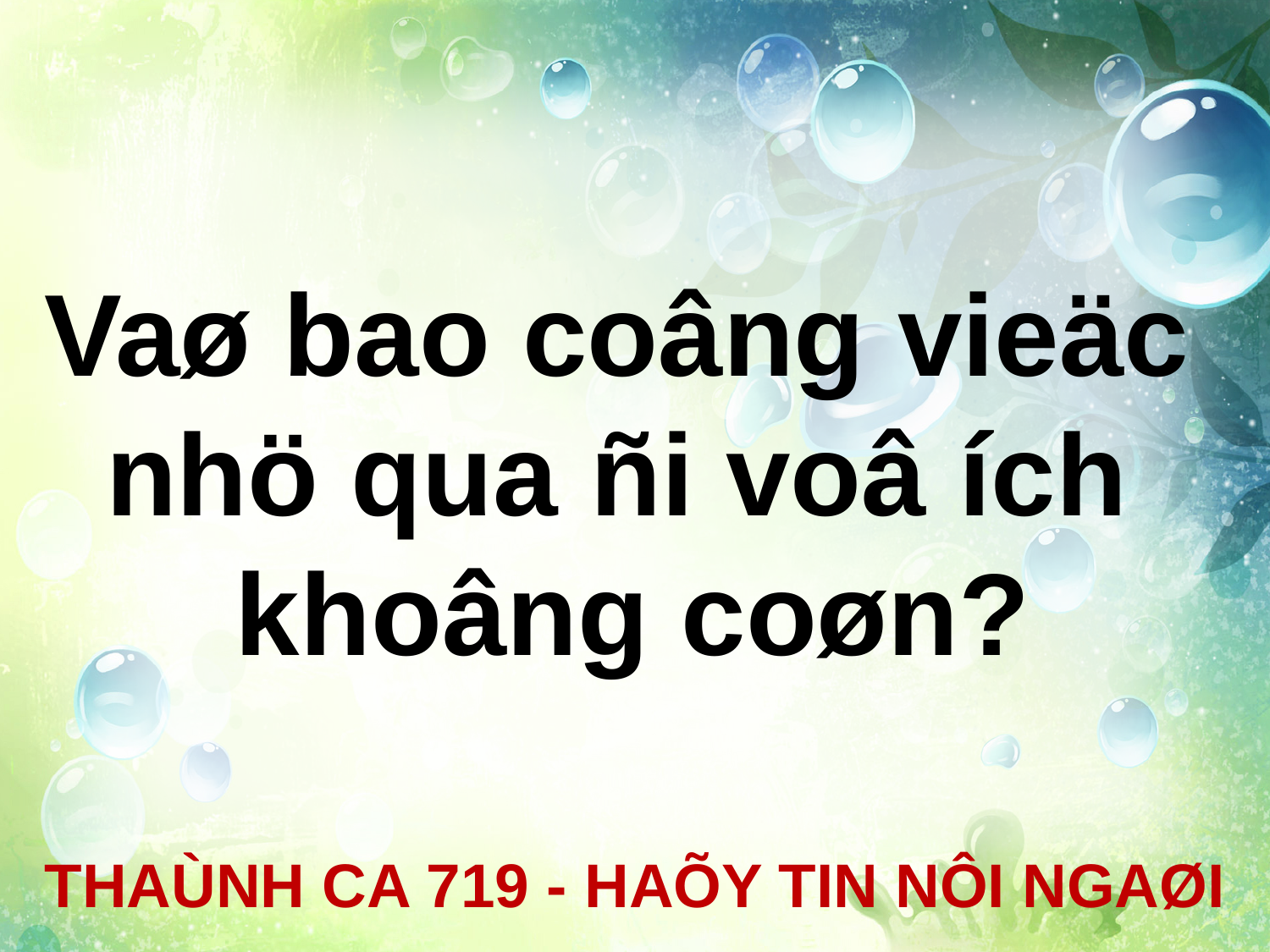

Vaø bao coâng vieäc
nhö qua ñi voâ ích
khoâng coøn?
THAÙNH CA 719 - HAÕY TIN NÔI NGAØI